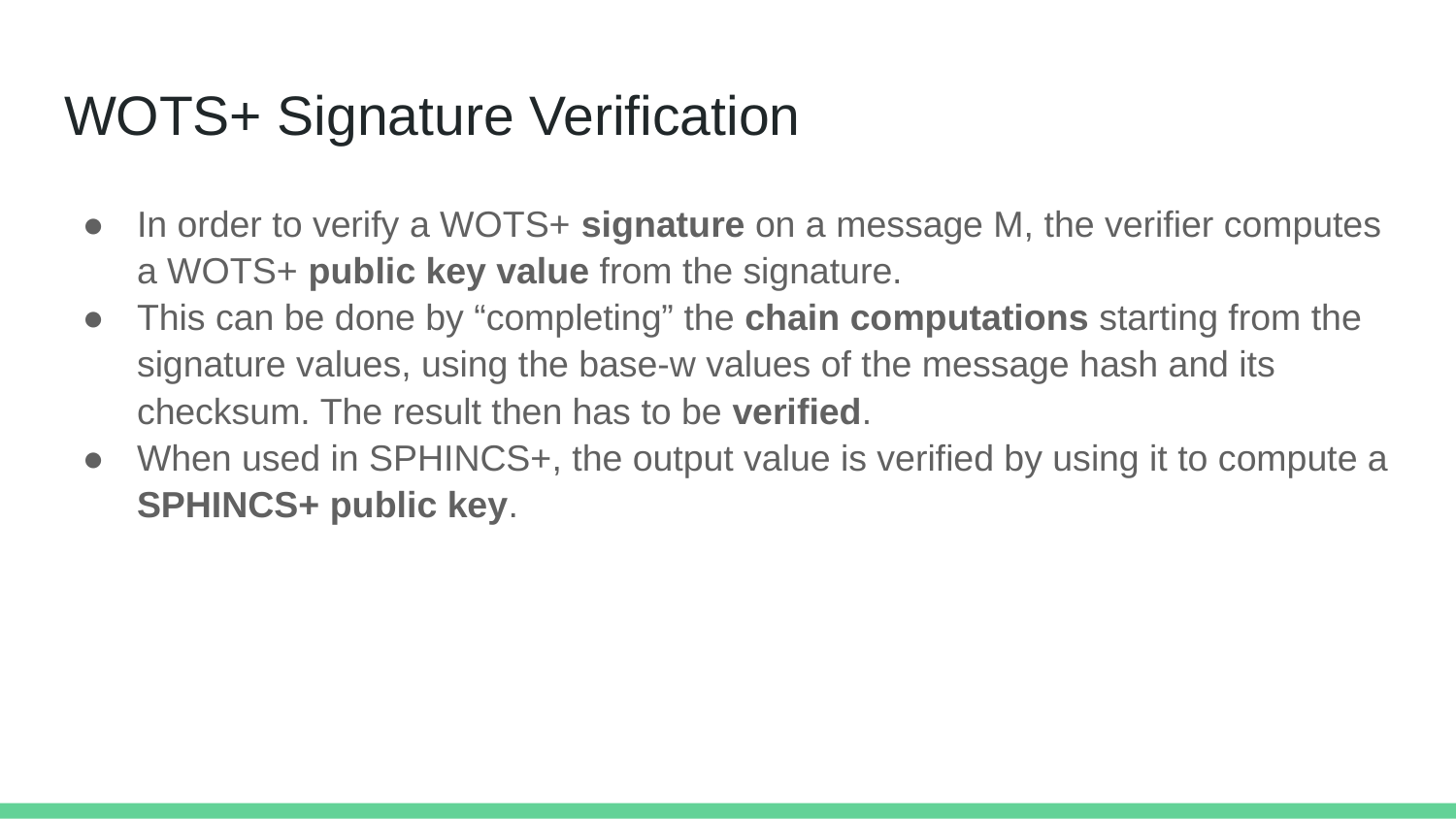

# WOTS+ Signature Verification
In order to verify a WOTS+ signature on a message M, the verifier computes a WOTS+ public key value from the signature.
This can be done by “completing” the chain computations starting from the signature values, using the base-w values of the message hash and its checksum. The result then has to be verified.
When used in SPHINCS+, the output value is verified by using it to compute a SPHINCS+ public key.